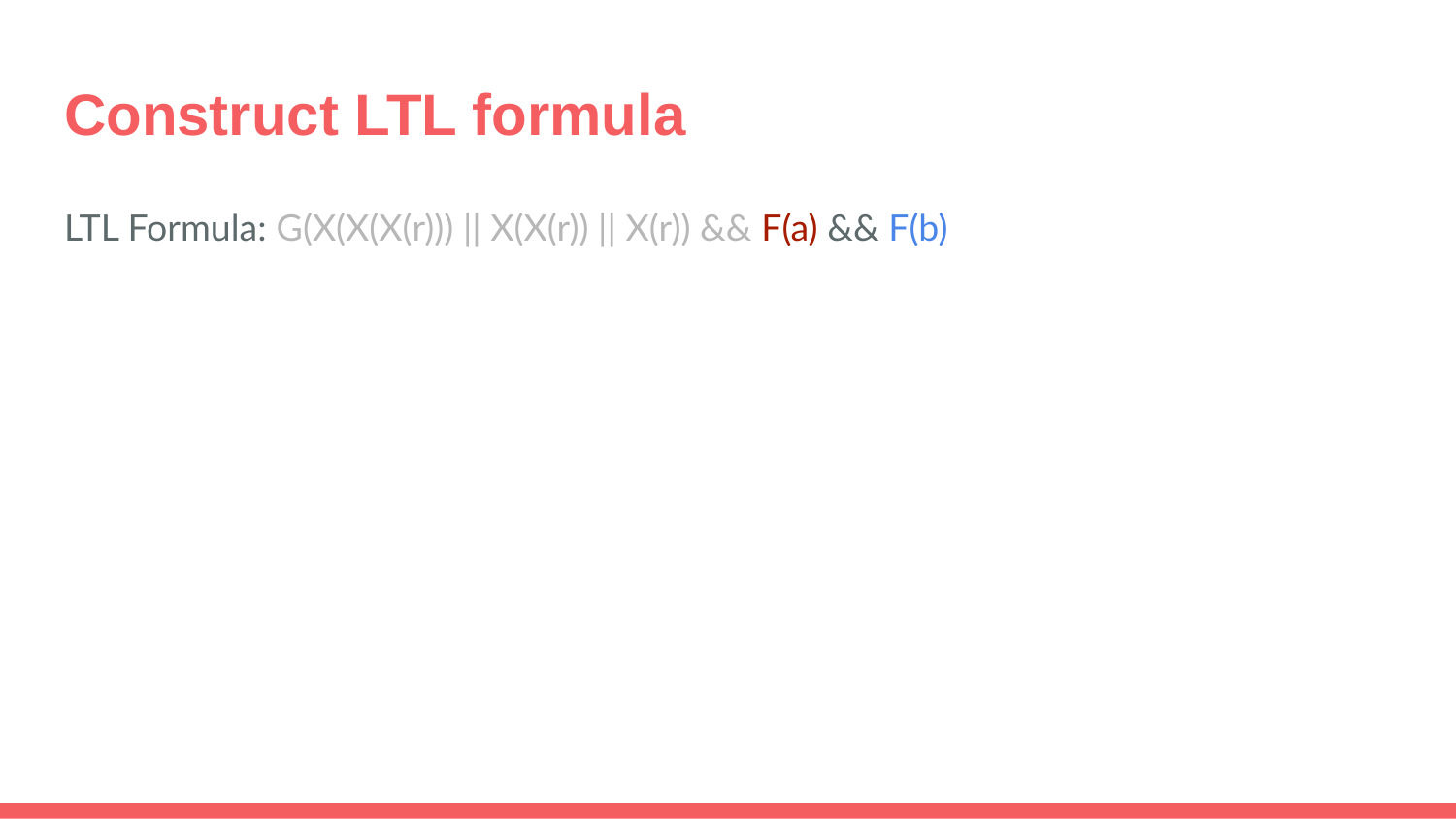

# Construct LTL formula
LTL Formula: G(X(X(X(r))) || X(X(r)) || X(r)) && F(a) && F(b)